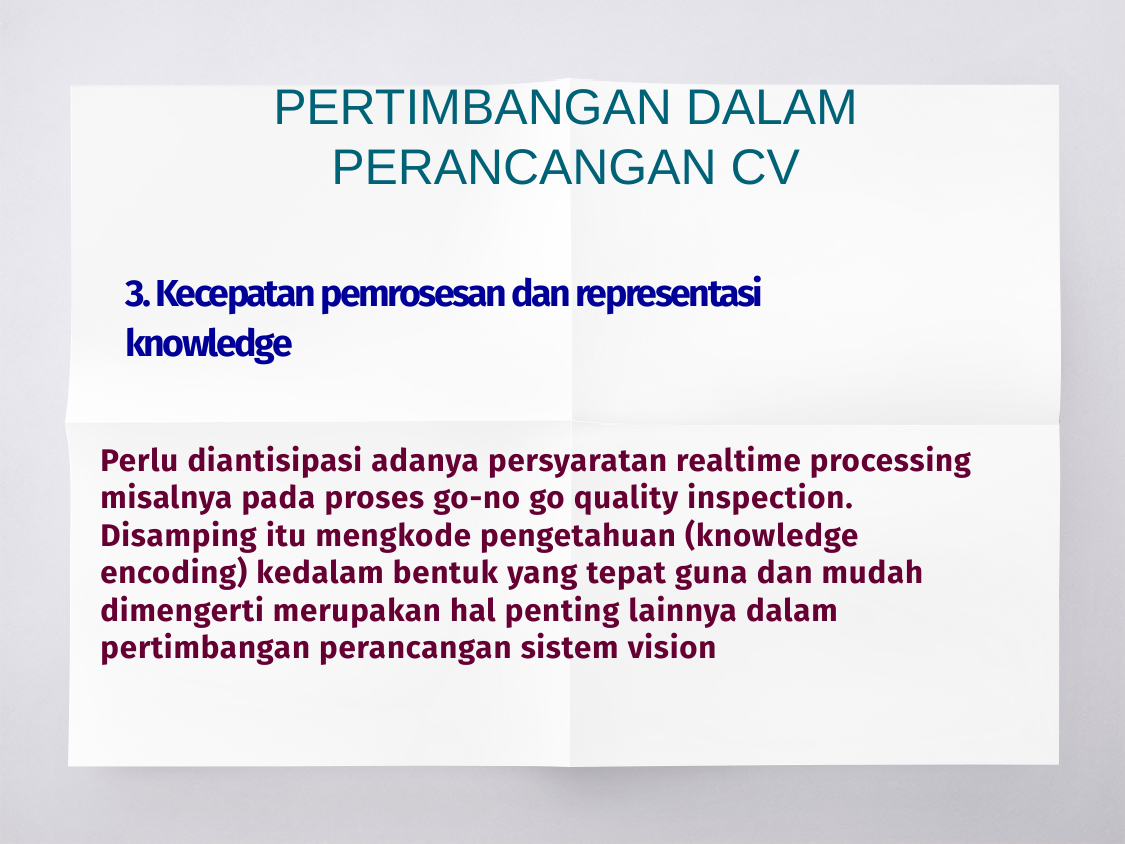

# PERTIMBANGAN DALAM PERANCANGAN CV
3. Kecepatan pemrosesan dan representasi  knowledge

Perlu diantisipasi adanya persyaratan realtime processing
misalnya pada proses go-no go quality inspection.  Disamping itu mengkode pengetahuan (knowledge  encoding) kedalam bentuk yang tepat guna dan mudah  dimengerti merupakan hal penting lainnya dalam  pertimbangan perancangan sistem vision
18